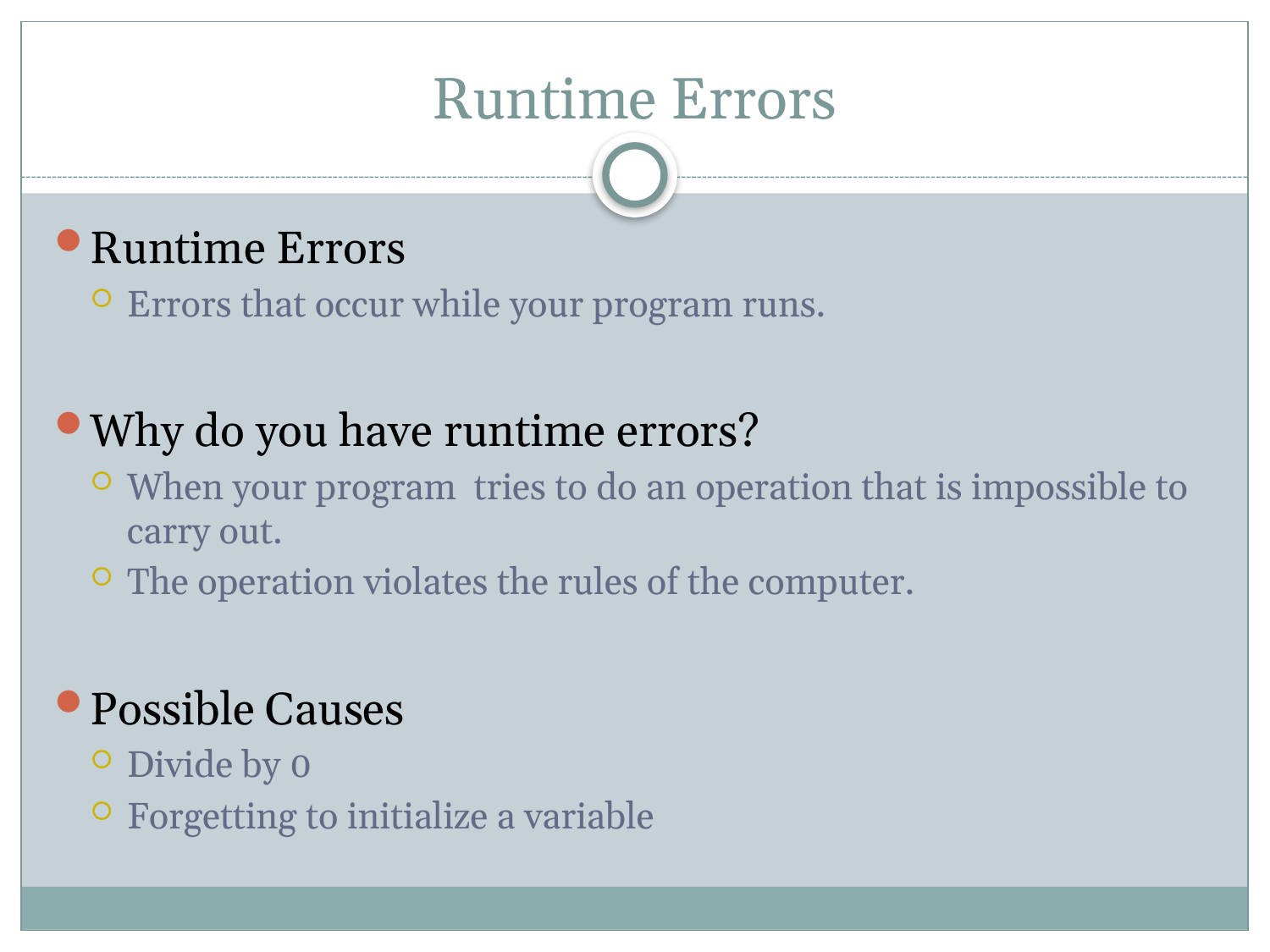

# Runtime Errors
Runtime Errors
Errors that occur while your program runs.

Why do you have runtime errors?
When your program  tries to do an operation that is impossible to carry out.
The operation violates the rules of the computer.

Possible Causes
Divide by 0
Forgetting to initialize a variable